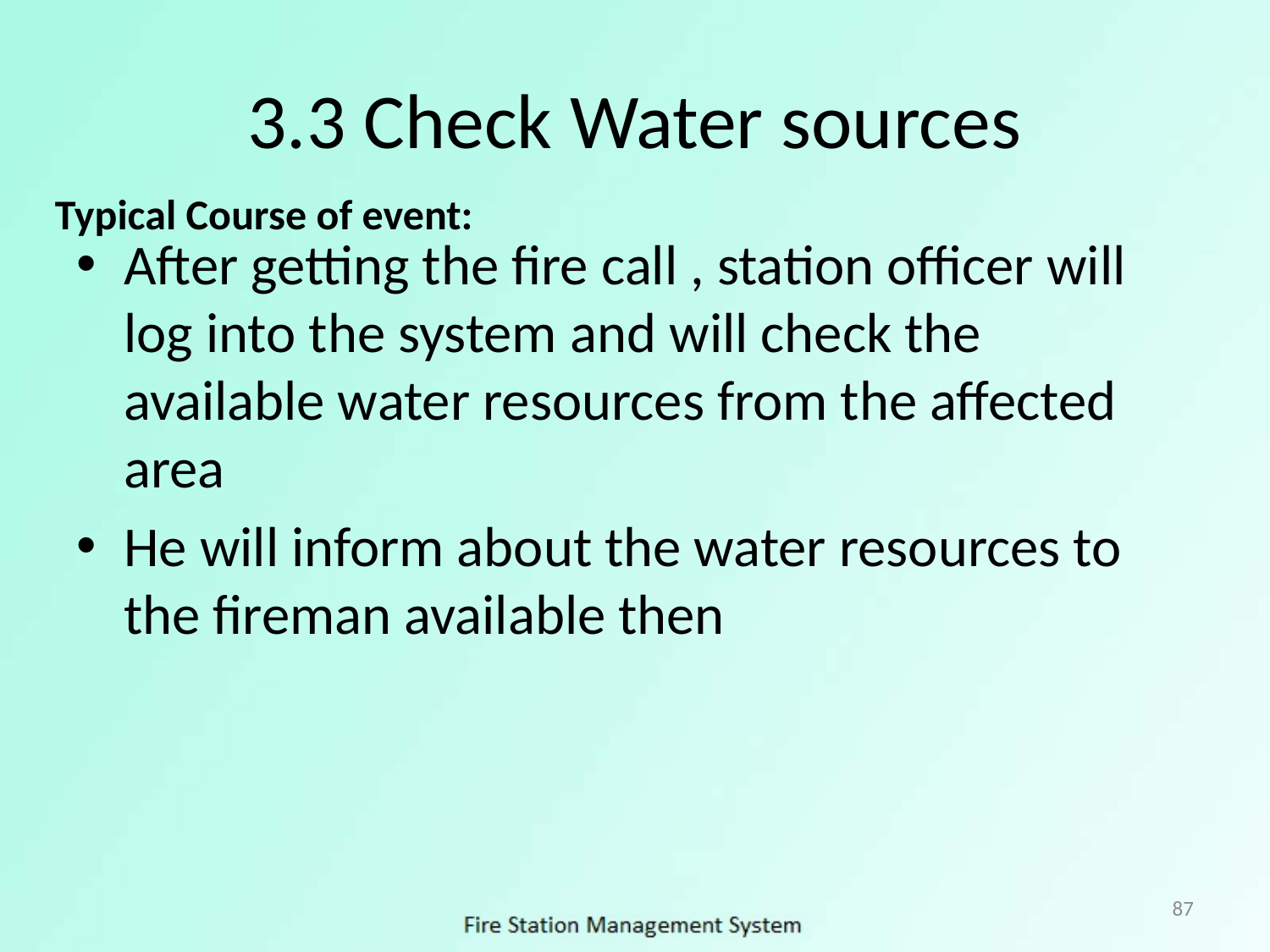

# 3.3 Check Water sources
Typical Course of event:
After getting the fire call , station officer will log into the system and will check the available water resources from the affected area
He will inform about the water resources to the fireman available then
87